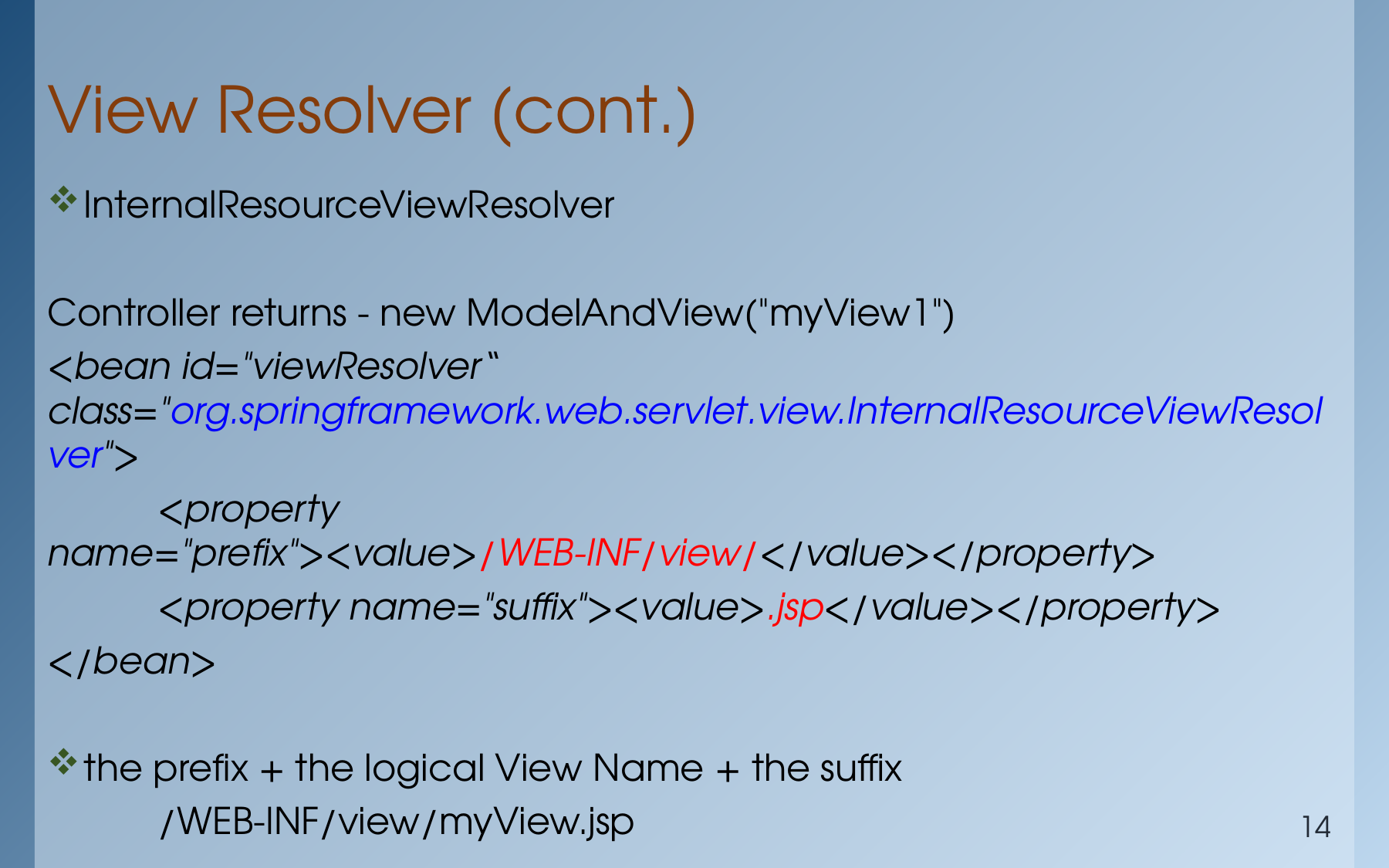

# View Resolver (cont.)
InternalResourceViewResolver

Controller returns - new ModelAndView("myView1")
<bean id="viewResolver“ class="org.springframework.web.servlet.view.InternalResourceViewResolver">
	<property name="prefix"><value>/WEB-INF/view/</value></property>
	<property name="suffix"><value>.jsp</value></property>
</bean>

the prefix + the logical View Name + the suffix
	/WEB-INF/view/myView.jsp

14